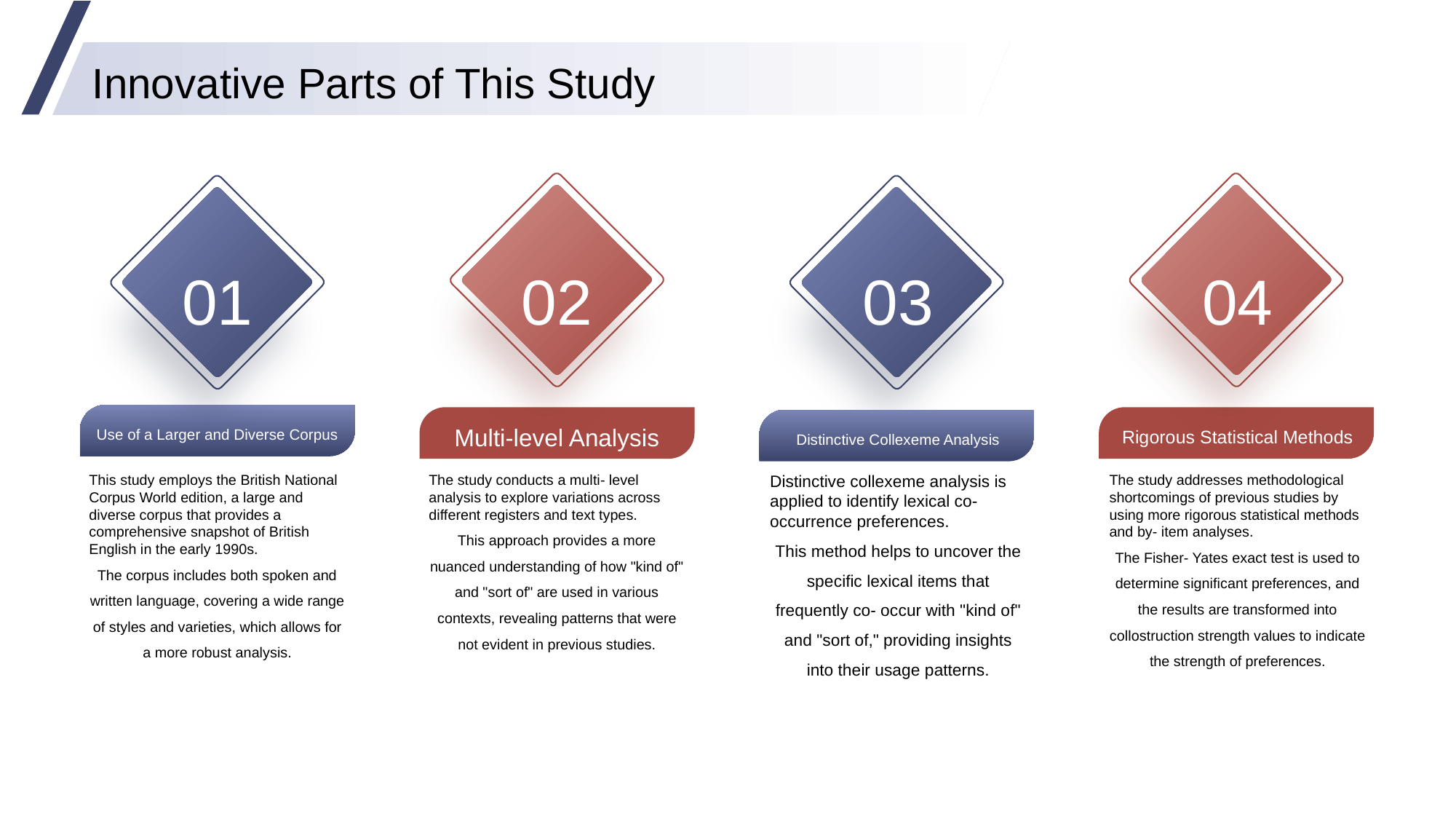

Innovative Parts of This Study

01
02
03
04

Use of a Larger and Diverse Corpus
Multi-level Analysis

Rigorous Statistical Methods
Distinctive Collexeme Analysis
This study employs the British National Corpus World edition, a large and diverse corpus that provides a comprehensive snapshot of British English in the early 1990s.
The corpus includes both spoken and written language, covering a wide range of styles and varieties, which allows for a more robust analysis.
The study conducts a multi- level analysis to explore variations across different registers and text types.
This approach provides a more nuanced understanding of how "kind of" and "sort of" are used in various contexts, revealing patterns that were not evident in previous studies.
Distinctive collexeme analysis is applied to identify lexical co- occurrence preferences.
This method helps to uncover the specific lexical items that frequently co- occur with "kind of" and "sort of," providing insights into their usage patterns.
The study addresses methodological shortcomings of previous studies by using more rigorous statistical methods and by- item analyses.
The Fisher- Yates exact test is used to determine significant preferences, and the results are transformed into collostruction strength values to indicate the strength of preferences.